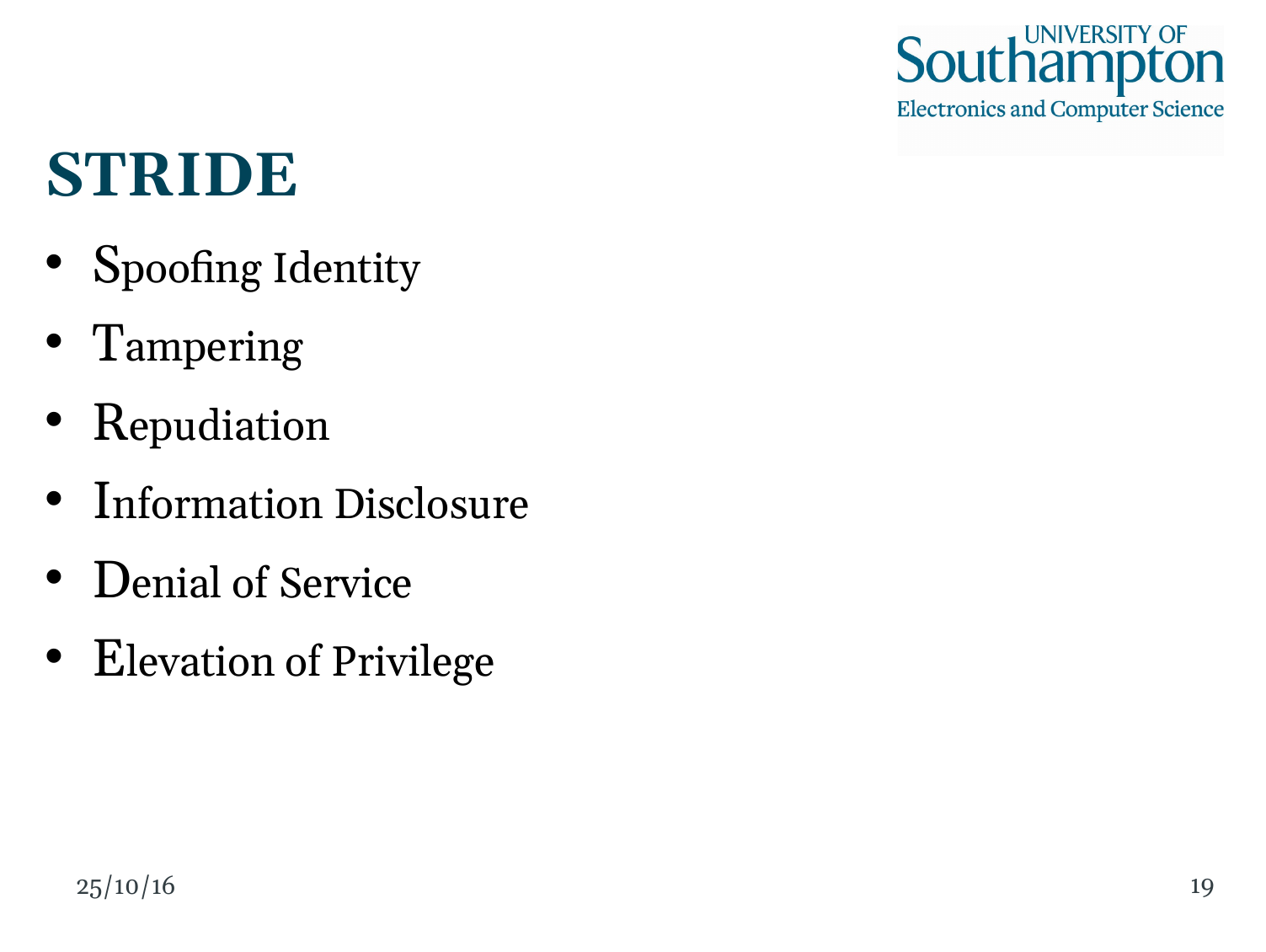

STRIDE
Spoofing Identity
Tampering
Repudiation
Information Disclosure
Denial of Service
Elevation of Privilege
19
25/10/16